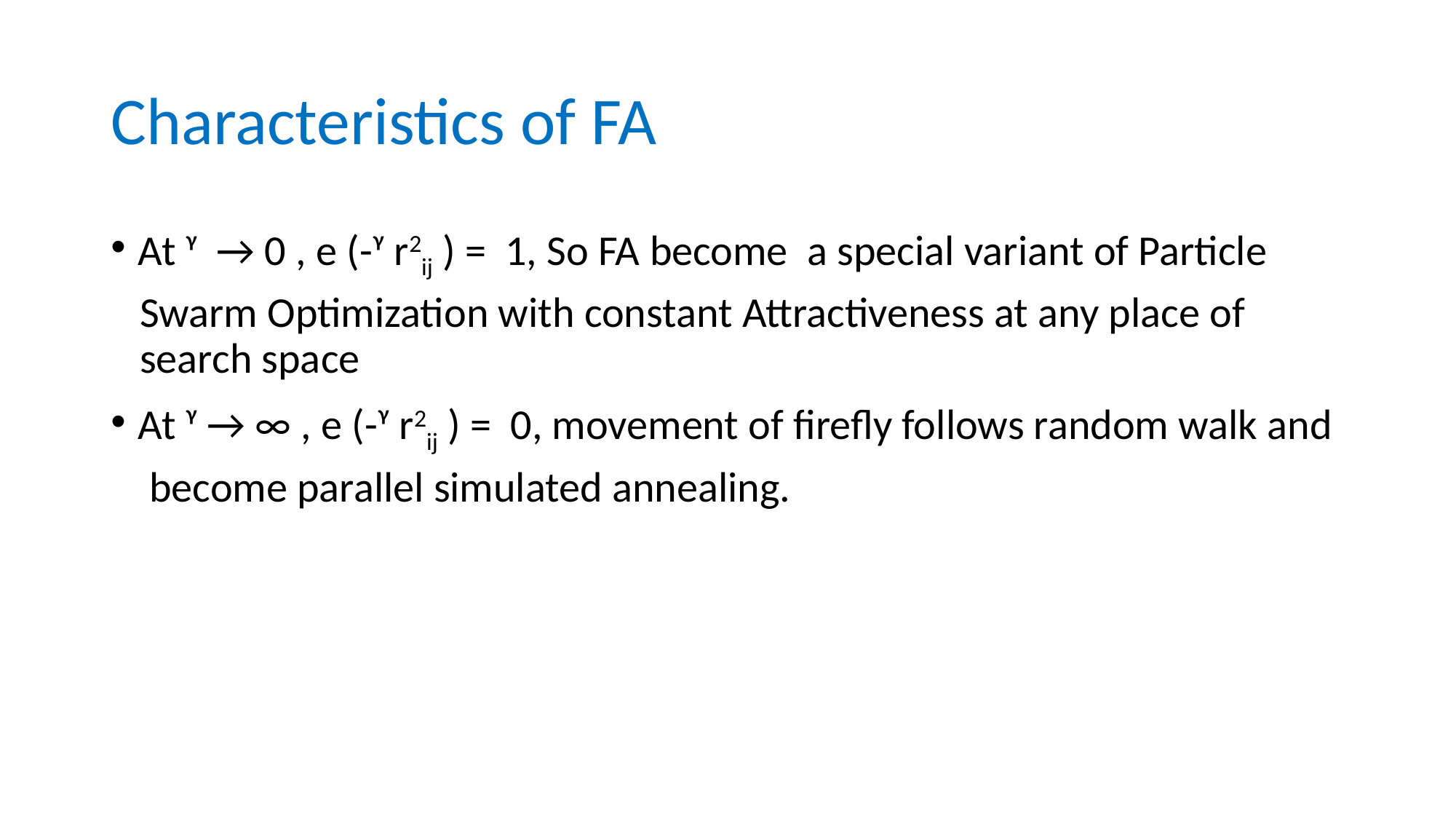

# Characteristics of FA
At ᵞ  → 0 , e (-ᵞ r2ij ) =  1, So FA become  a special variant of Particle
   Swarm Optimization with constant Attractiveness at any place of
   search space
At ᵞ → ∞ , e (-ᵞ r2ij ) =  0, movement of firefly follows random walk and
    become parallel simulated annealing.